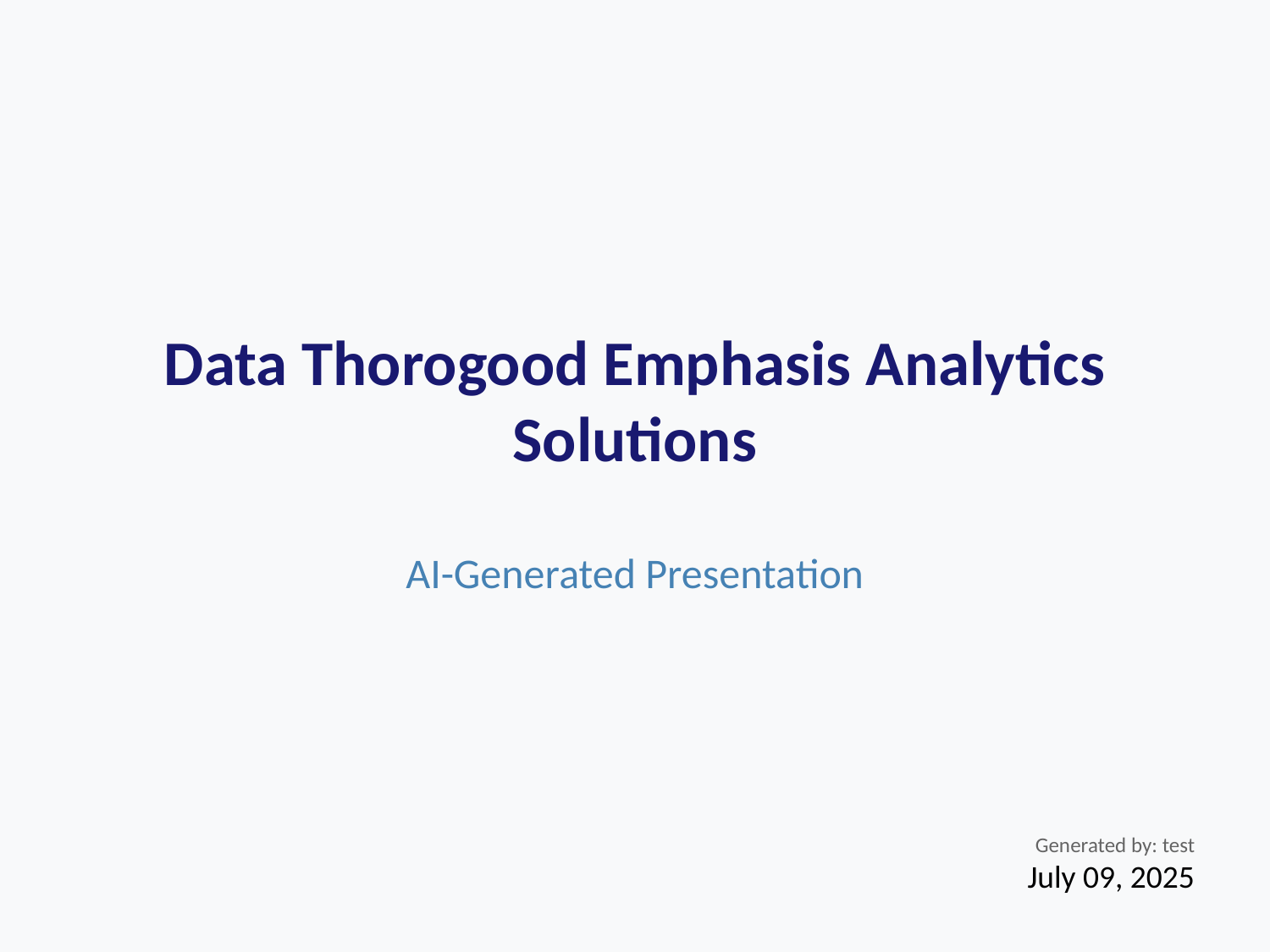

# Data Thorogood Emphasis Analytics Solutions
AI-Generated Presentation
Generated by: test
July 09, 2025